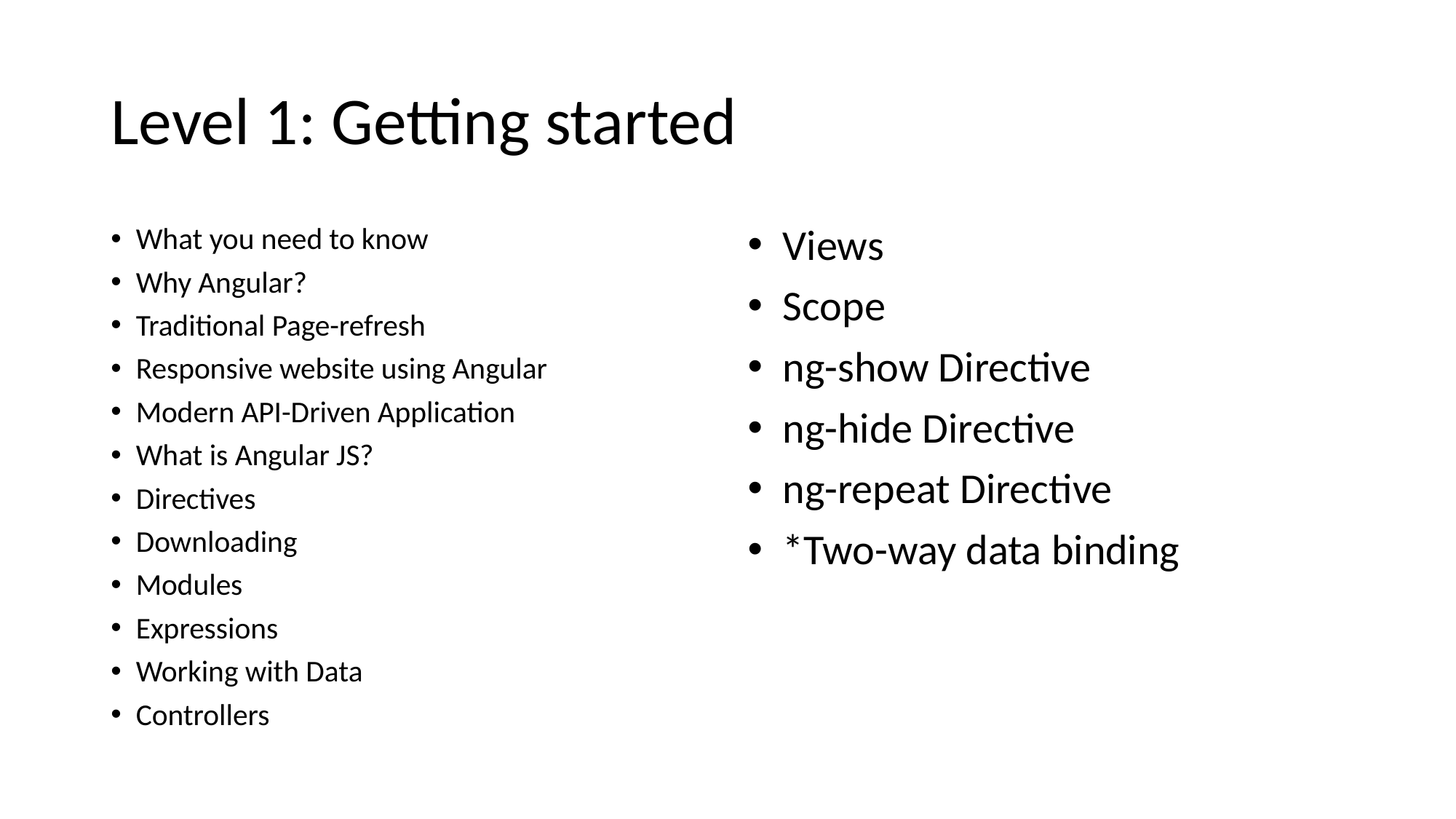

# Level 1: Getting started
What you need to know
Why Angular?
Traditional Page-refresh
Responsive website using Angular
Modern API-Driven Application
What is Angular JS?
Directives
Downloading
Modules
Expressions
Working with Data
Controllers
Views
Scope
ng-show Directive
ng-hide Directive
ng-repeat Directive
*Two-way data binding